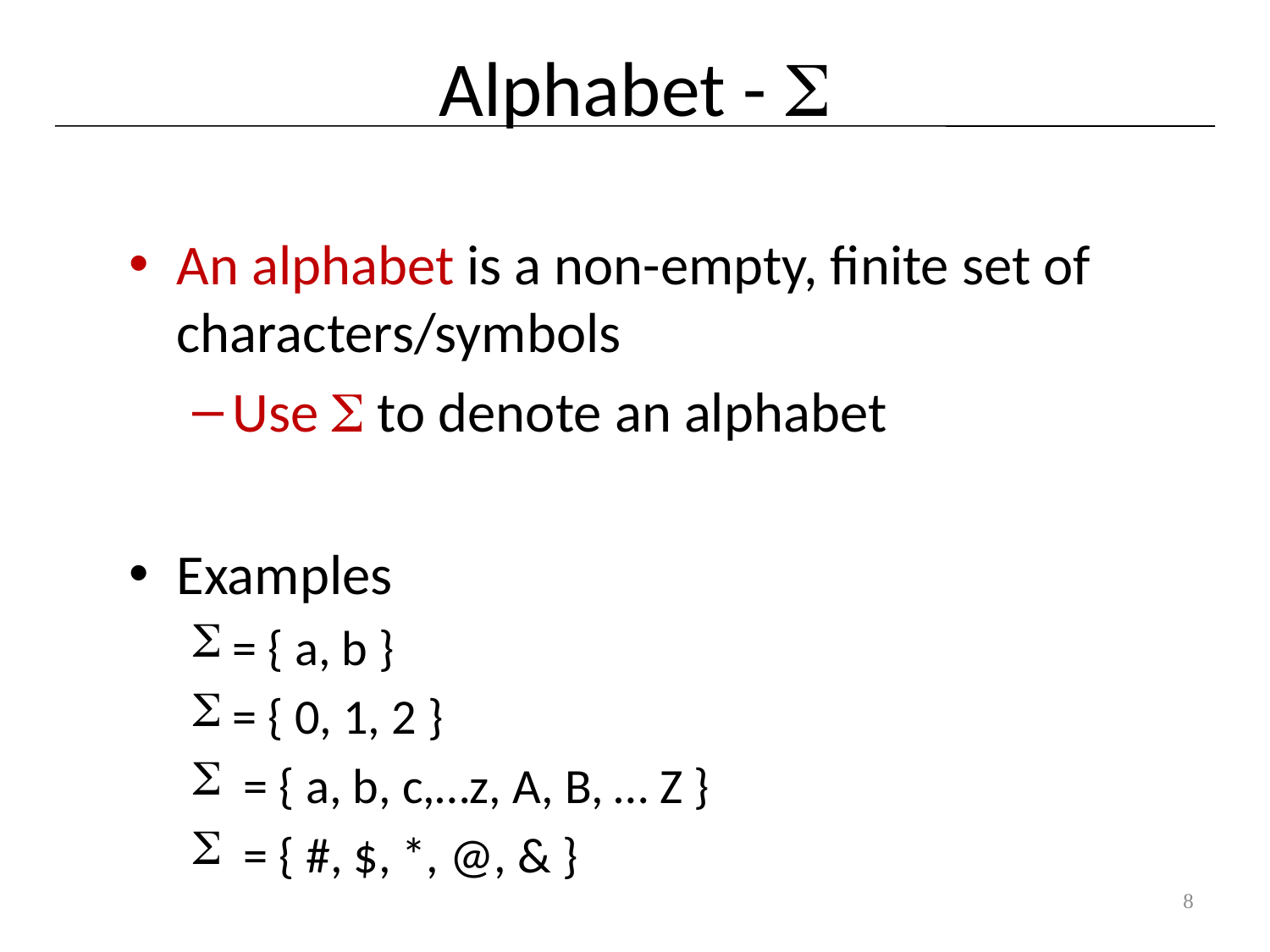

# Alphabet - Σ
An alphabet is a non-empty, finite set of characters/symbols
Use Σ to denote an alphabet

Examples
= { a, b }
= { 0, 1, 2 }
 = { a, b, c,…z, A, B, … Z }
 = { #, $, *, @, & }
8